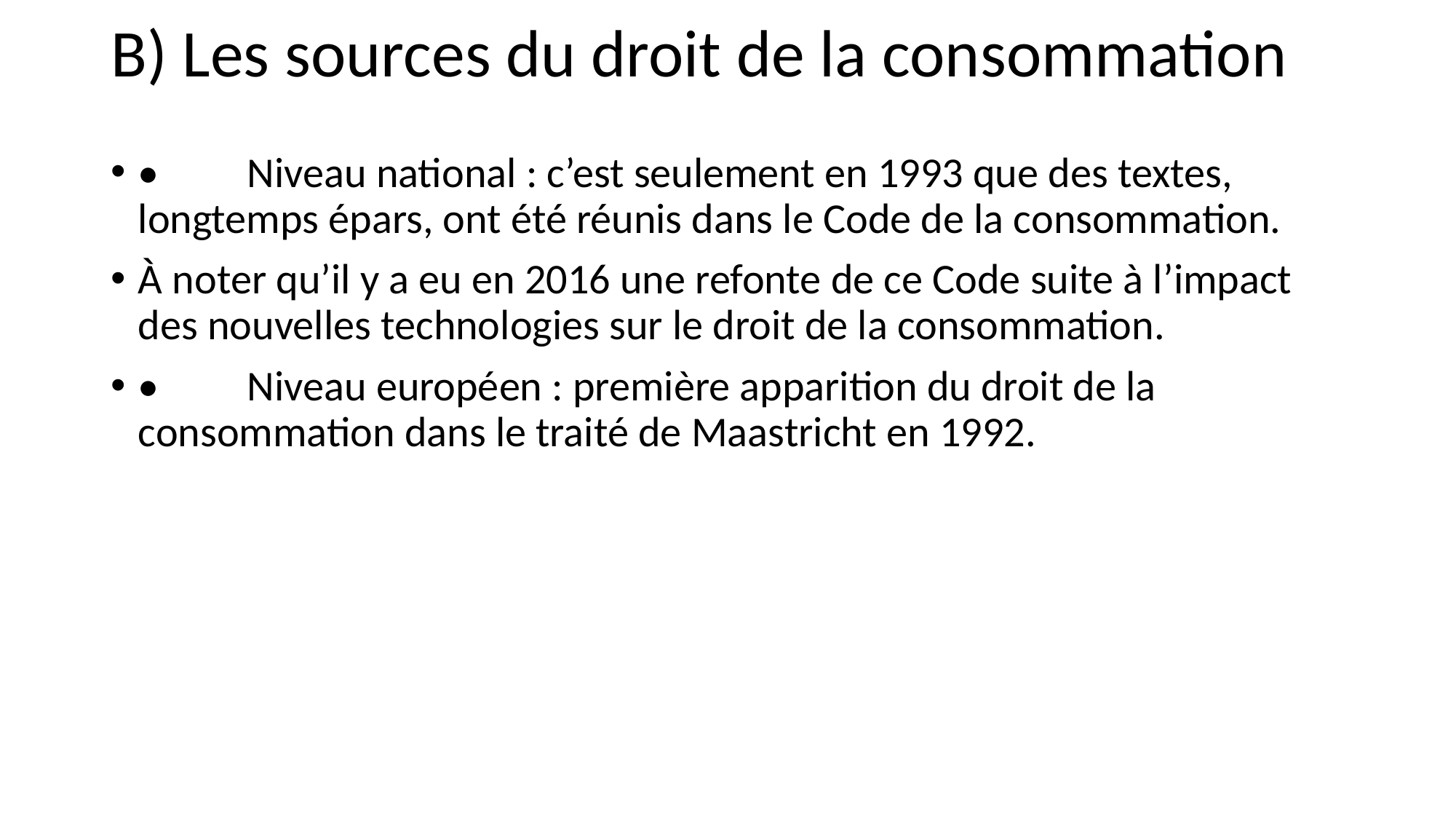

# B) Les sources du droit de la consommation
•	Niveau national : c’est seulement en 1993 que des textes, longtemps épars, ont été réunis dans le Code de la consommation.
À noter qu’il y a eu en 2016 une refonte de ce Code suite à l’impact des nouvelles technologies sur le droit de la consommation.
•	Niveau européen : première apparition du droit de la consommation dans le traité de Maastricht en 1992.